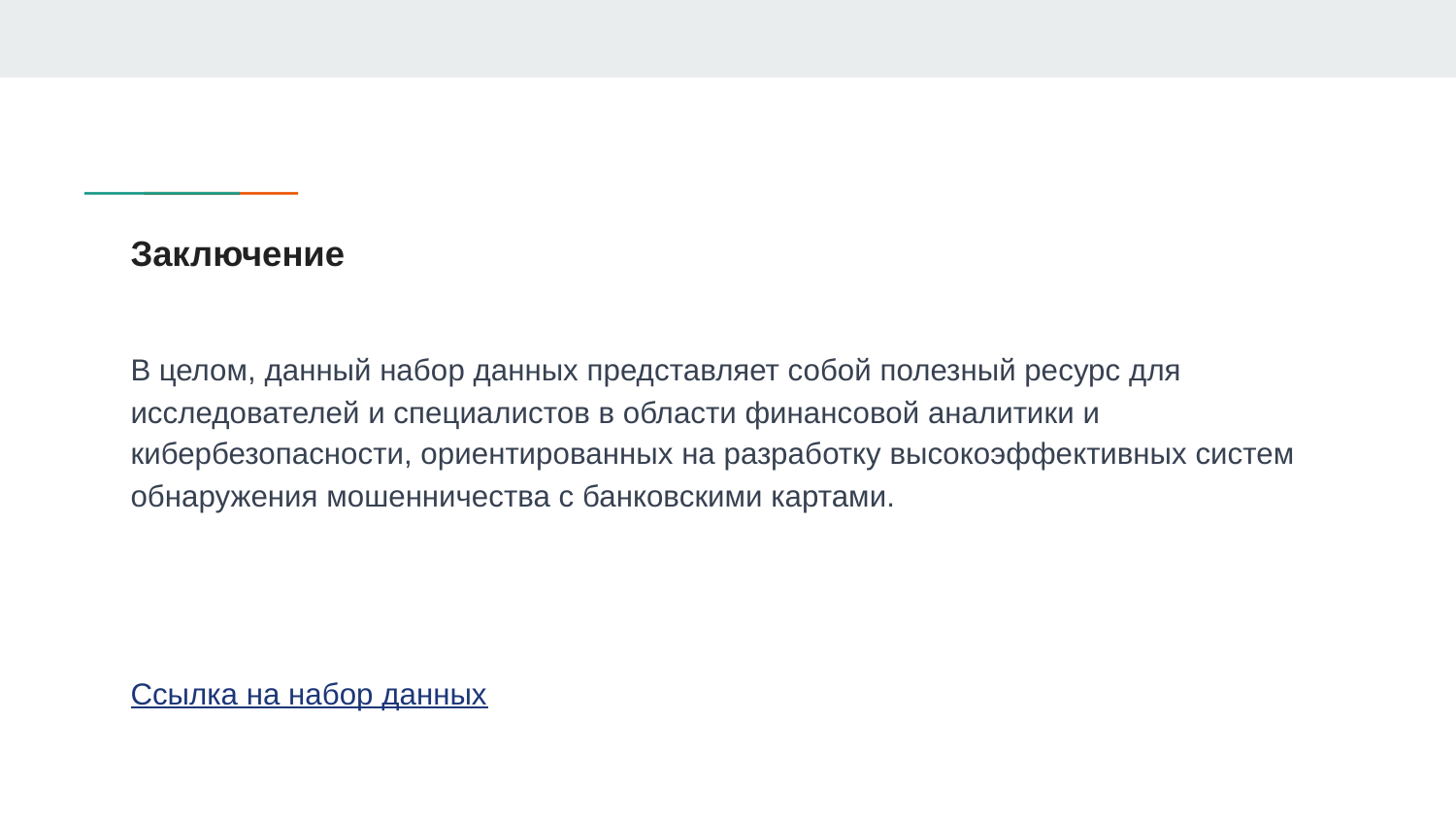

# Заключение

В целом, данный набор данных представляет собой полезный ресурс для исследователей и специалистов в области финансовой аналитики и кибербезопасности, ориентированных на разработку высокоэффективных систем обнаружения мошенничества с банковскими картами.

Ссылка на набор данных